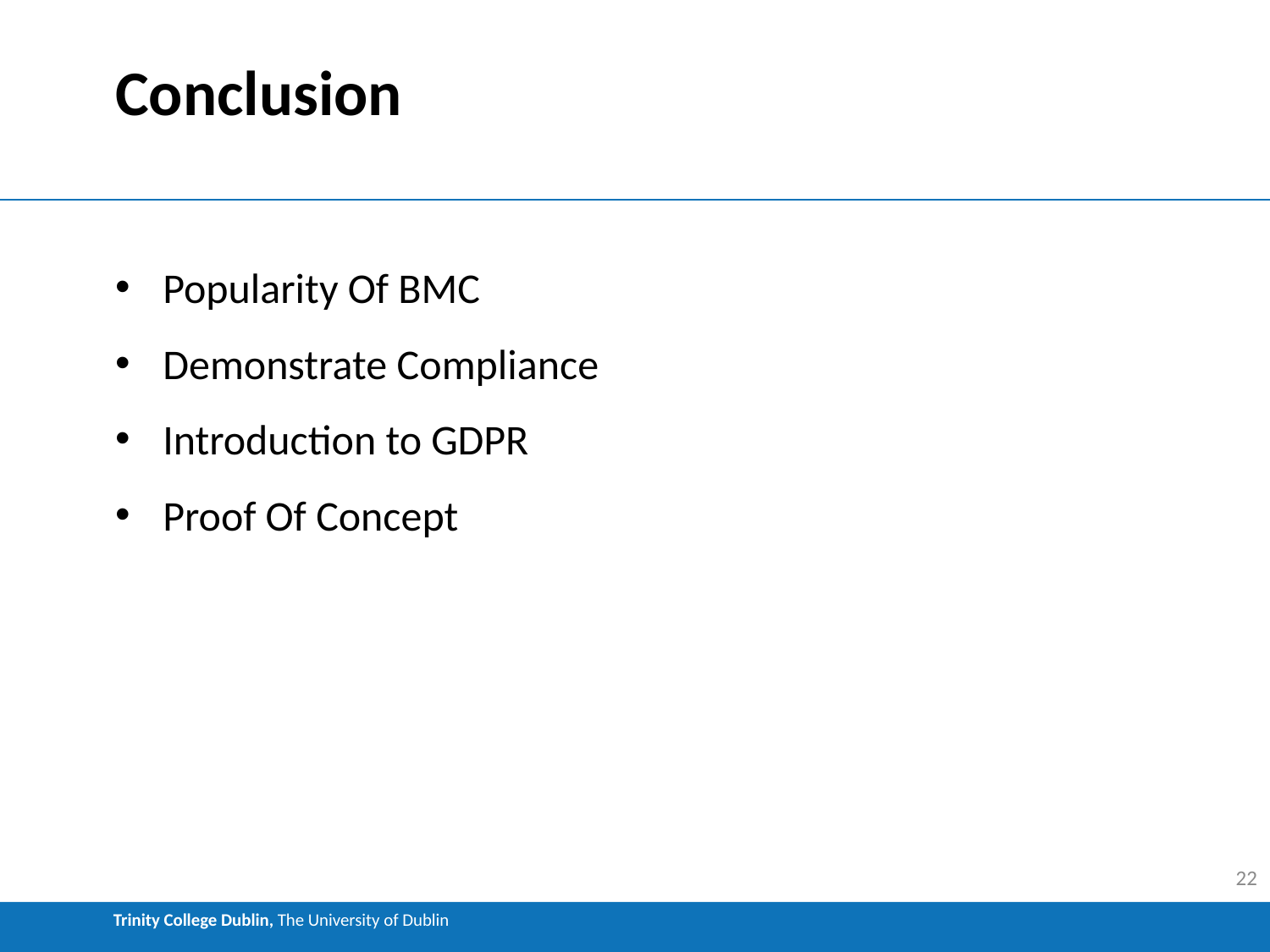

# Conclusion

Popularity Of BMC
Demonstrate Compliance
Introduction to GDPR
Proof Of Concept

22